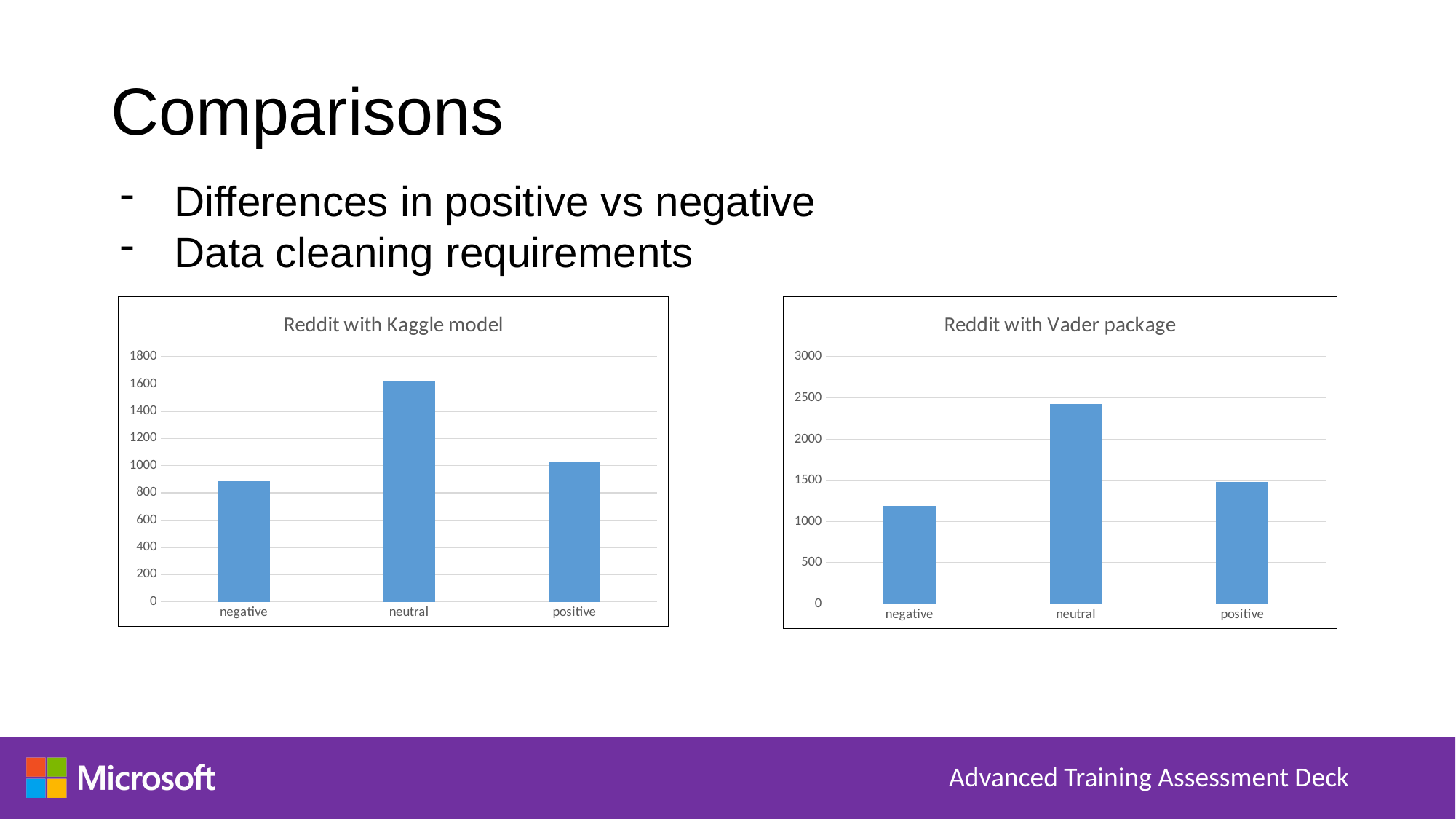

# Comparisons
Differences in positive vs negative
Data cleaning requirements

### Chart: Reddit with Kaggle model

| Category | Count of sentiment |
|---|---|
| negative | 885.0 |
| neutral | 1623.0 |
| positive | 1026.0 |

### Chart: Reddit with Vader package

| Category | Count of sentiment |
|---|---|
| negative | 1187.0 |
| neutral | 2431.0 |
| positive | 1482.0 |